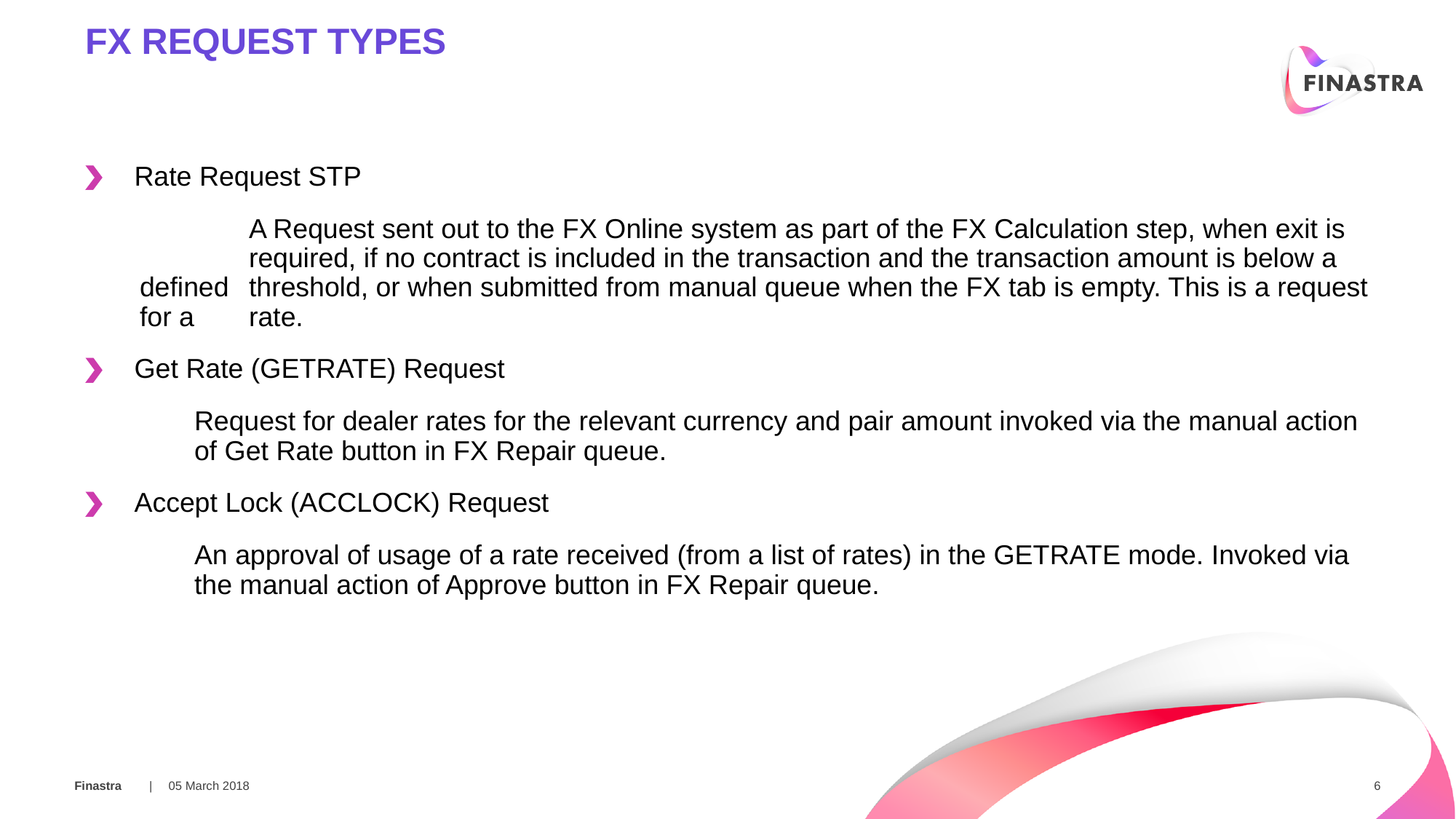

FX request types

Rate Request STP
	A Request sent out to the FX Online system as part of the FX Calculation step, when exit is 	required, if no contract is included in the transaction and the transaction amount is below a defined 	threshold, or when submitted from manual queue when the FX tab is empty. This is a request for a 	rate.
Get Rate (GETRATE) Request
	Request for dealer rates for the relevant currency and pair amount invoked via the manual action 	of Get Rate button in FX Repair queue.
Accept Lock (ACCLOCK) Request
	An approval of usage of a rate received (from a list of rates) in the GETRATE mode. Invoked via 	the manual action of Approve button in FX Repair queue.

05 March 2018
6